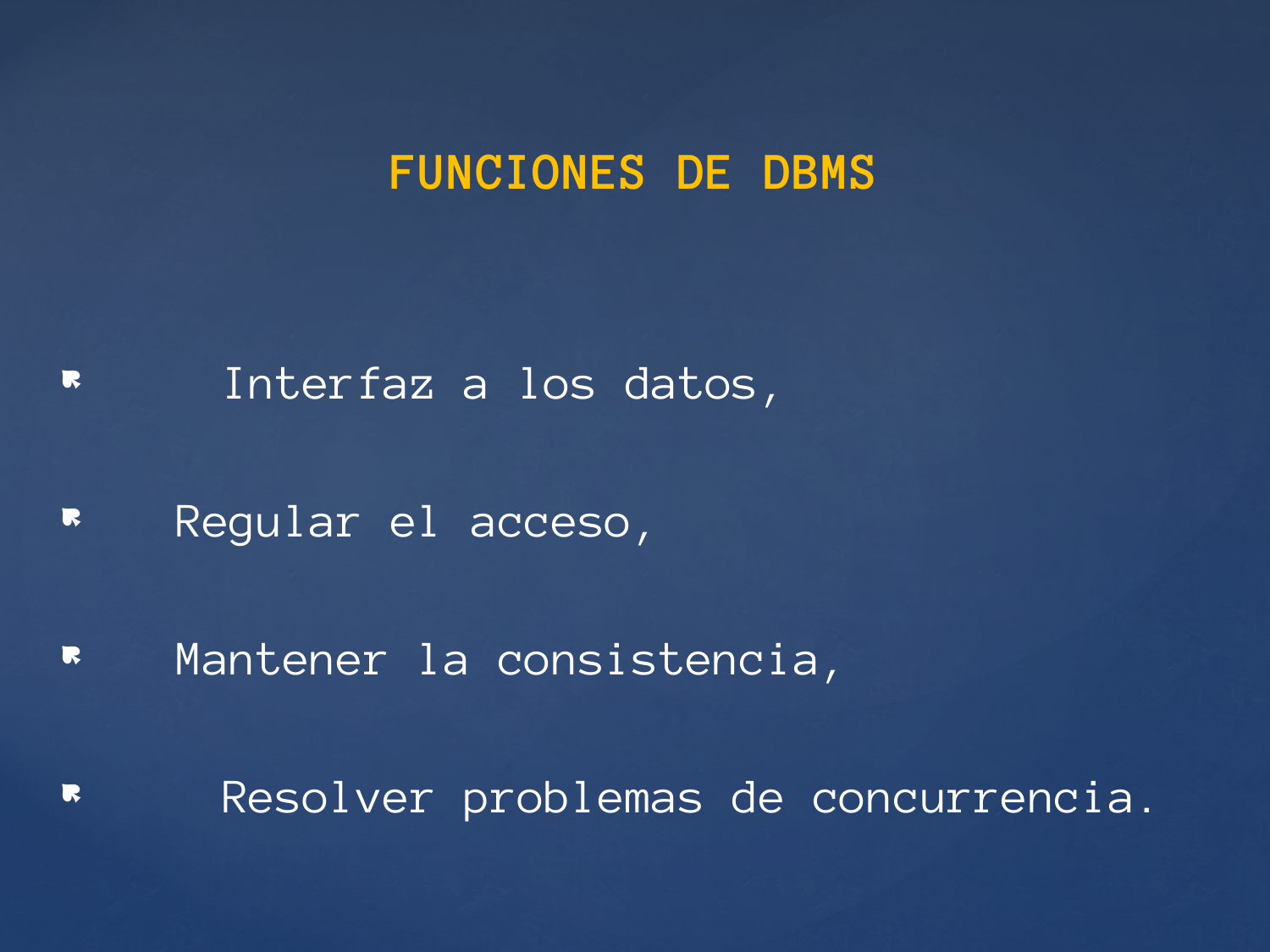

# FUNCIONES DE DBMS
	Interfaz a los datos,

   Regular el acceso,

   Mantener la consistencia,

	Resolver problemas de concurrencia.